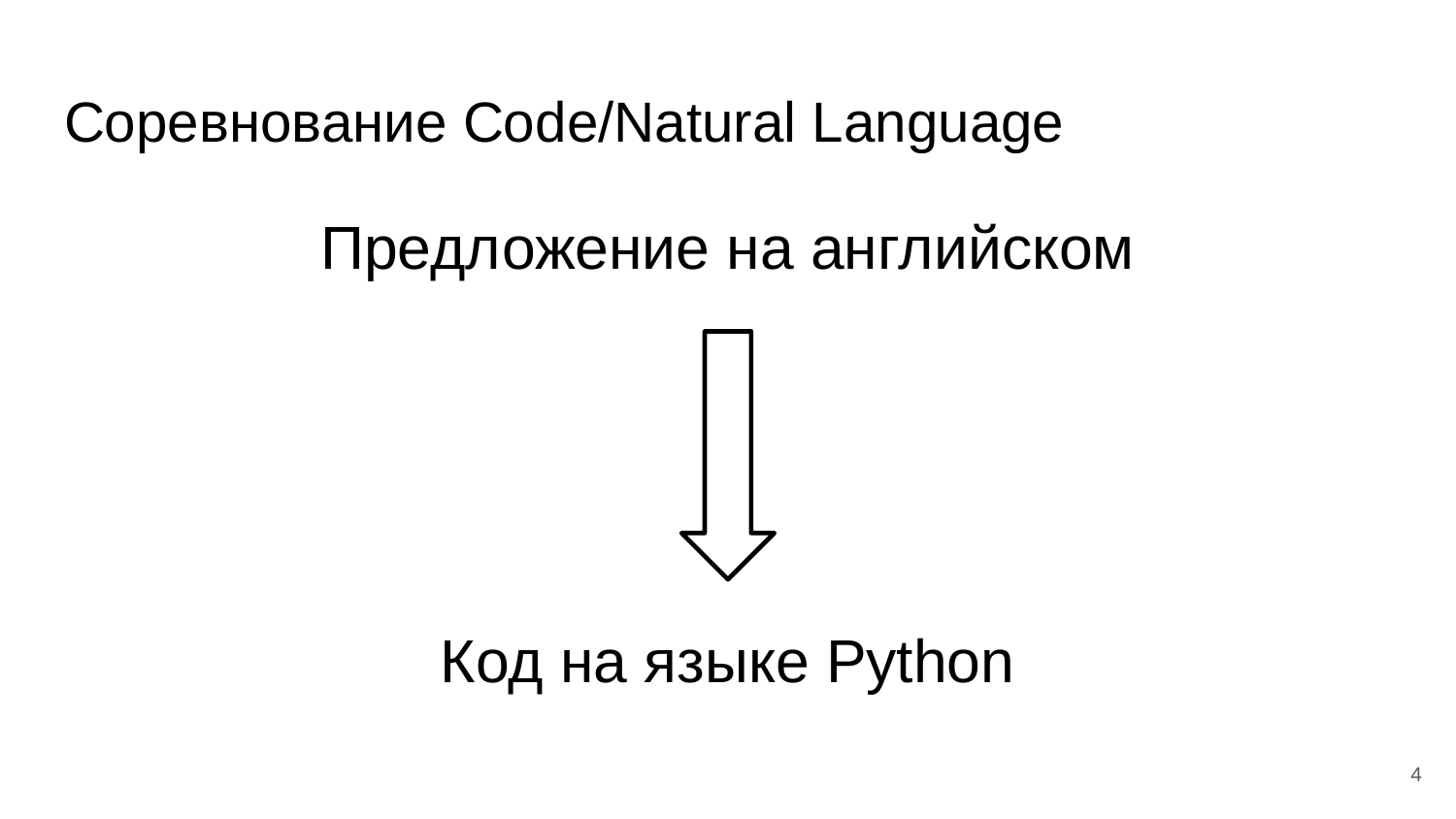

# Соревнование Code/Natural Language
Предложение на английском

Код на языке Python

4